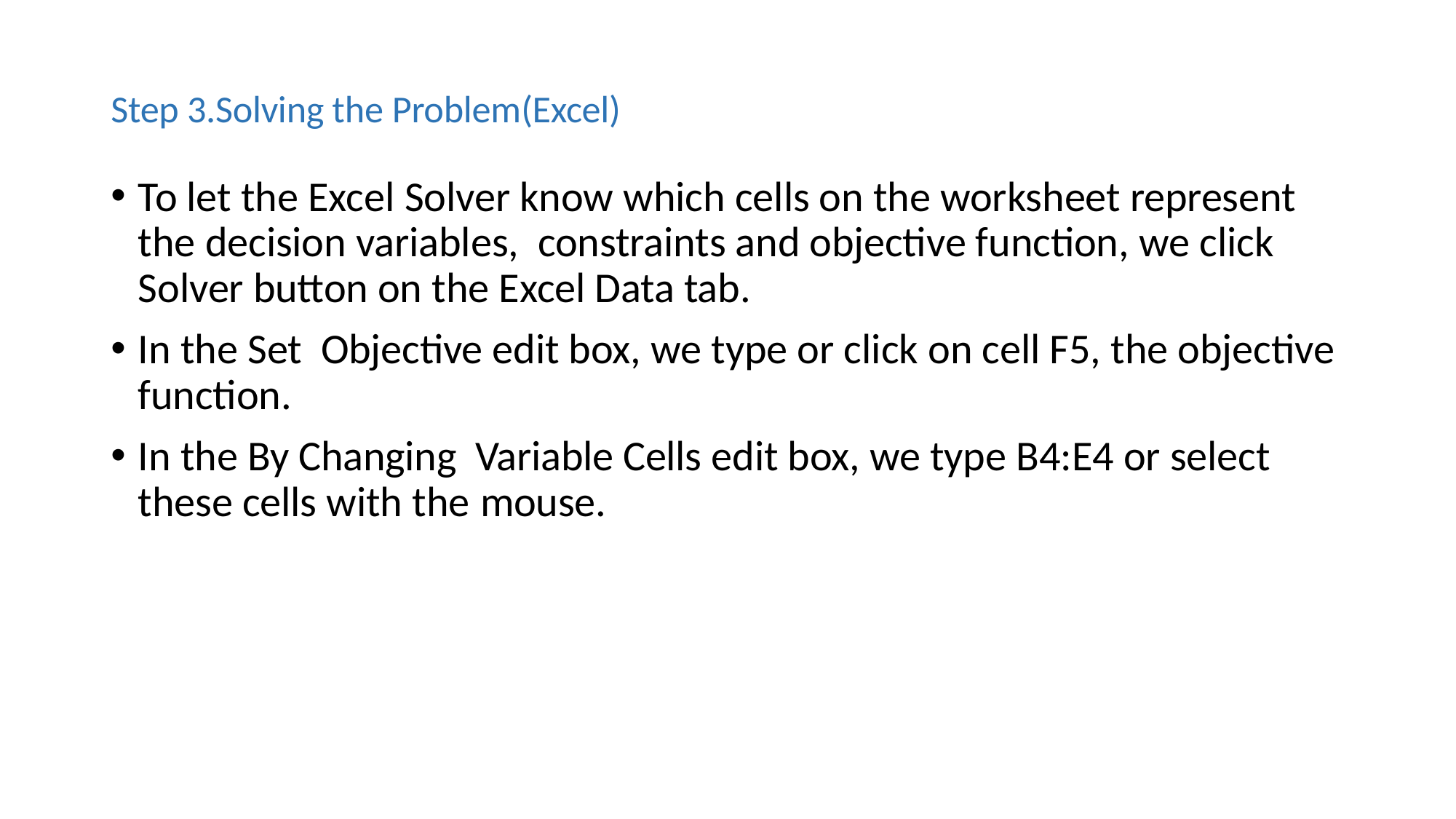

# Step 3.Solving the Problem(Excel)

To let the Excel Solver know which cells on the worksheet represent the decision variables,  constraints and objective function, we click Solver button on the Excel Data tab.
In the Set  Objective edit box, we type or click on cell F5, the objective function.
In the By Changing  Variable Cells edit box, we type B4:E4 or select these cells with the mouse.